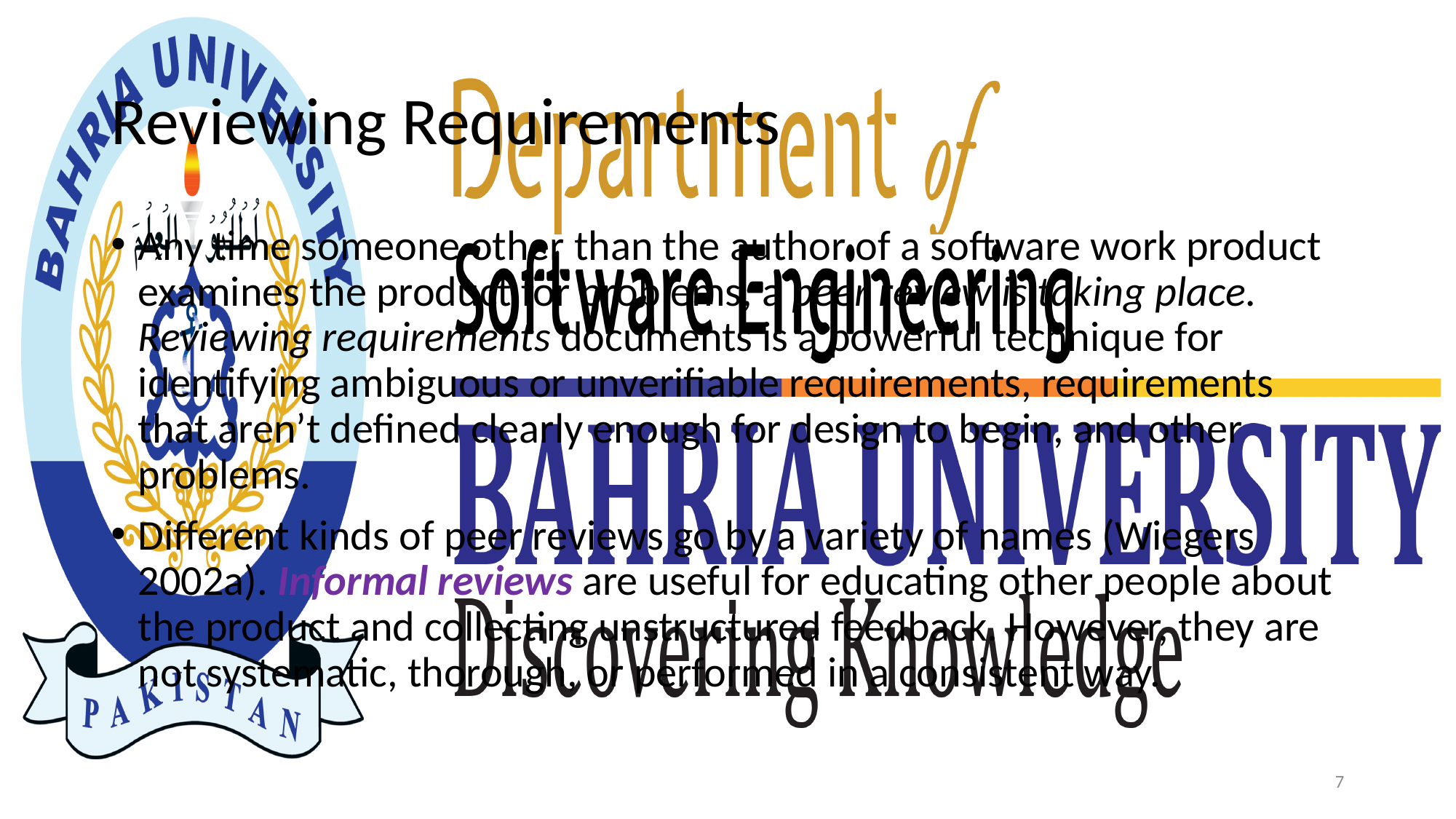

# Reviewing Requirements
Any time someone other than the author of a software work product examines the product for problems, a peer review is taking place. Reviewing requirements documents is a powerful technique for identifying ambiguous or unverifiable requirements, requirements that aren’t defined clearly enough for design to begin, and other problems.
Different kinds of peer reviews go by a variety of names (Wiegers 2002a). Informal reviews are useful for educating other people about the product and collecting unstructured feedback. However, they are not systematic, thorough, or performed in a consistent way.
7